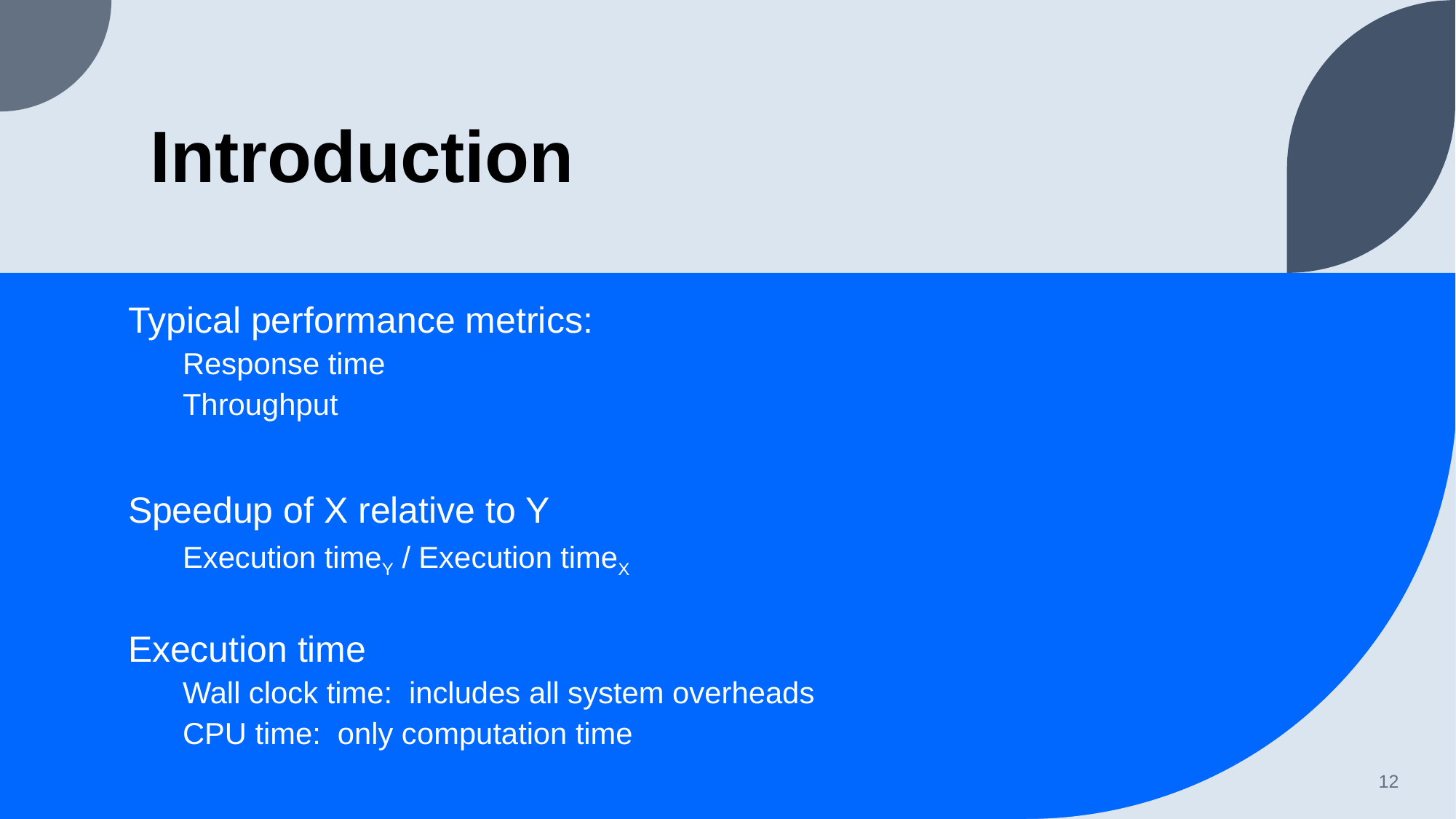

# Introduction
Typical performance metrics:
Response time
Throughput

Speedup of X relative to Y
Execution timeY / Execution timeX

Execution time
Wall clock time:  includes all system overheads
CPU time:  only computation time

12